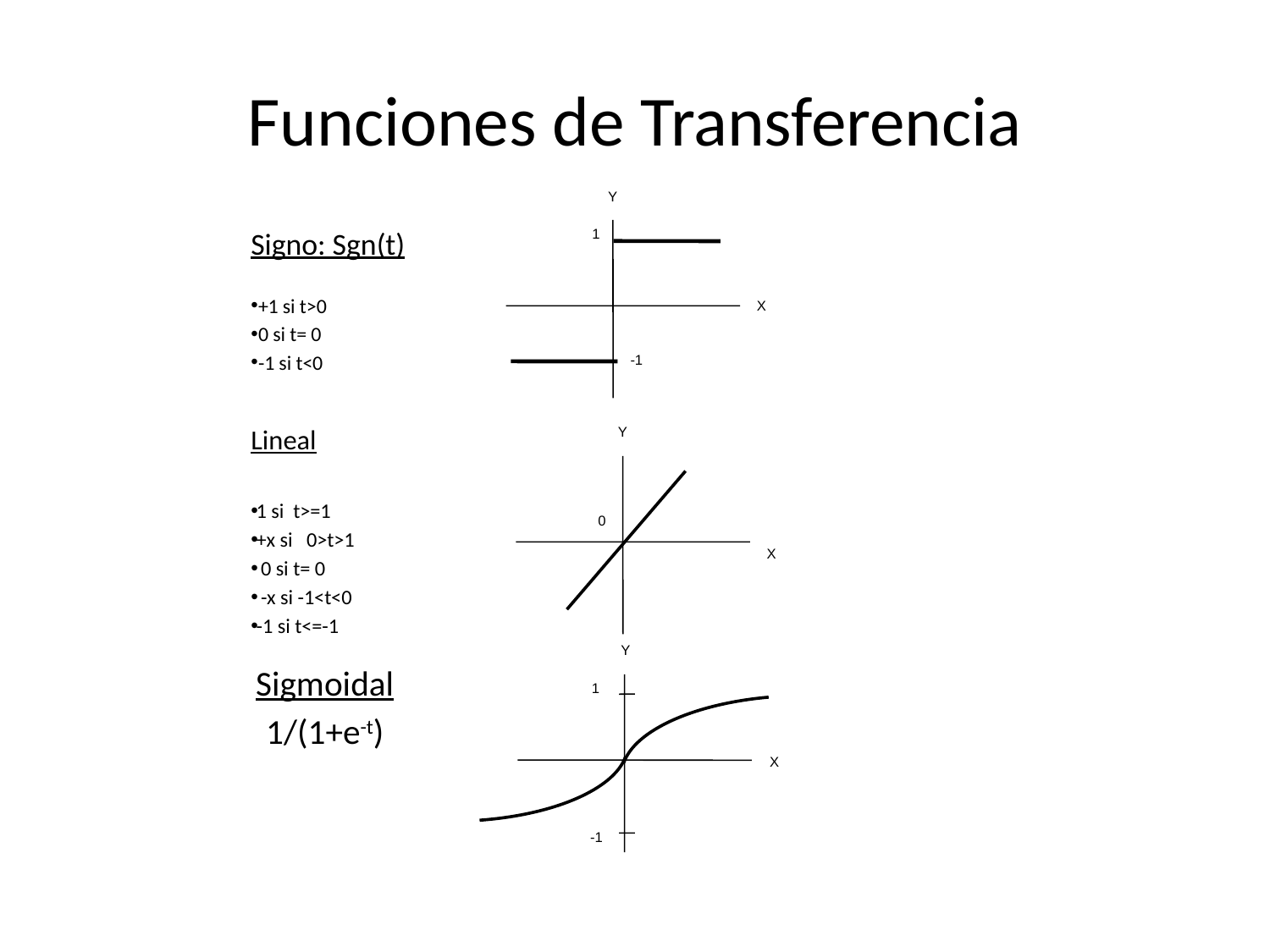

# Funciones de Transferencia

Y
1

-1

X
Signo: Sgn(t)

 +1 si t>0
 0 si t= 0
 -1 si t<0

Lineal

1 si  t>=1
+x si   0>t>1
 0 si t= 0
 -x si -1<t<0
-1 si t<=-1

Y

0
X
Y

X
1
-1
Sigmoidal
1/(1+e-t)